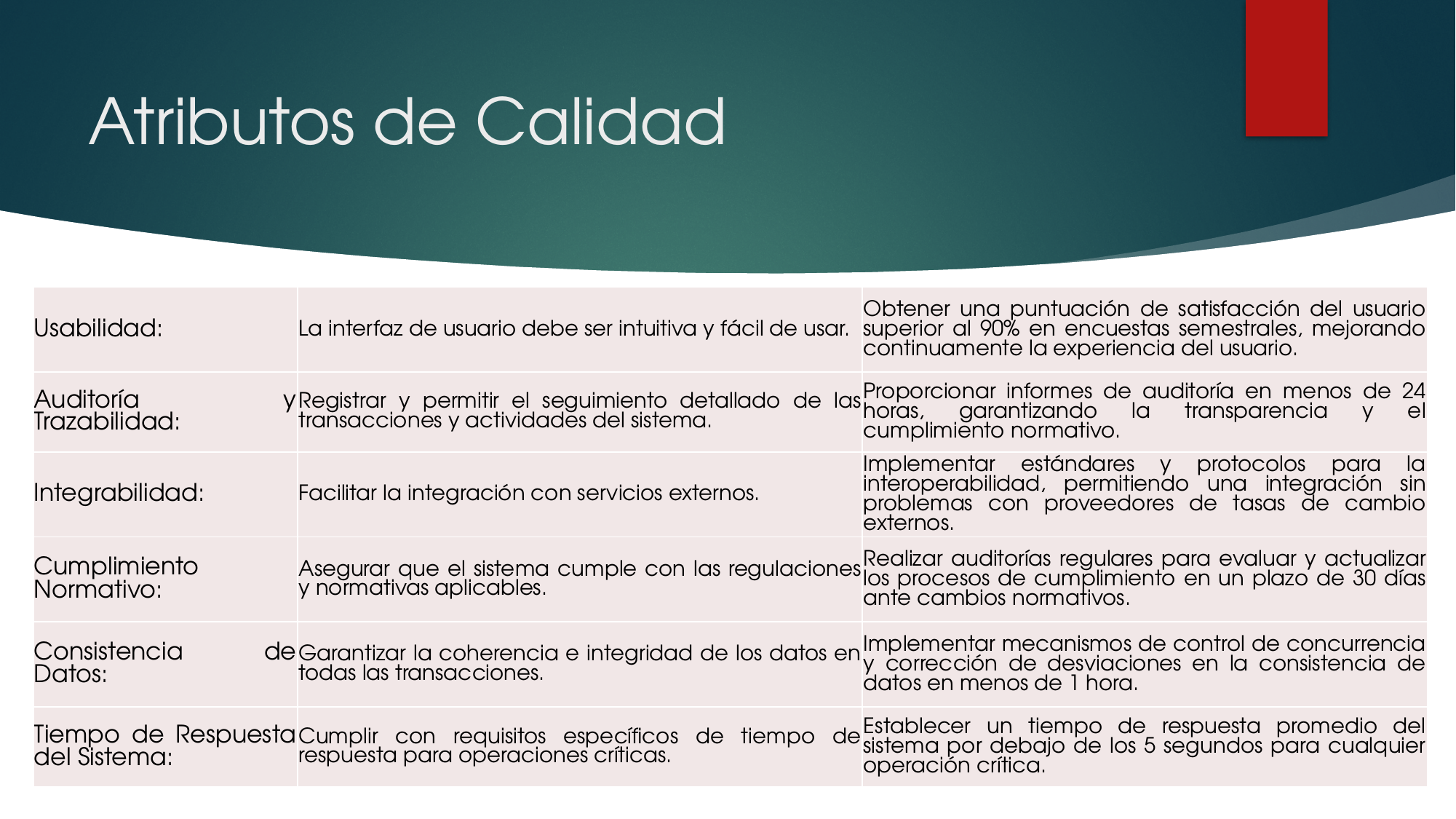

# Atributos de Calidad

| Usabilidad: | La interfaz de usuario debe ser intuitiva y fácil de usar. | Obtener una puntuación de satisfacción del usuario superior al 90% en encuestas semestrales, mejorando continuamente la experiencia del usuario. |
| --- | --- | --- |
| Auditoría y Trazabilidad: | Registrar y permitir el seguimiento detallado de las transacciones y actividades del sistema. | Proporcionar informes de auditoría en menos de 24 horas, garantizando la transparencia y el cumplimiento normativo. |
| Integrabilidad: | Facilitar la integración con servicios externos. | Implementar estándares y protocolos para la interoperabilidad, permitiendo una integración sin problemas con proveedores de tasas de cambio externos. |
| Cumplimiento Normativo: | Asegurar que el sistema cumple con las regulaciones y normativas aplicables. | Realizar auditorías regulares para evaluar y actualizar los procesos de cumplimiento en un plazo de 30 días ante cambios normativos. |
| Consistencia de Datos: | Garantizar la coherencia e integridad de los datos en todas las transacciones. | Implementar mecanismos de control de concurrencia y corrección de desviaciones en la consistencia de datos en menos de 1 hora. |
| Tiempo de Respuesta del Sistema: | Cumplir con requisitos específicos de tiempo de respuesta para operaciones críticas. | Establecer un tiempo de respuesta promedio del sistema por debajo de los 5 segundos para cualquier operación crítica. |